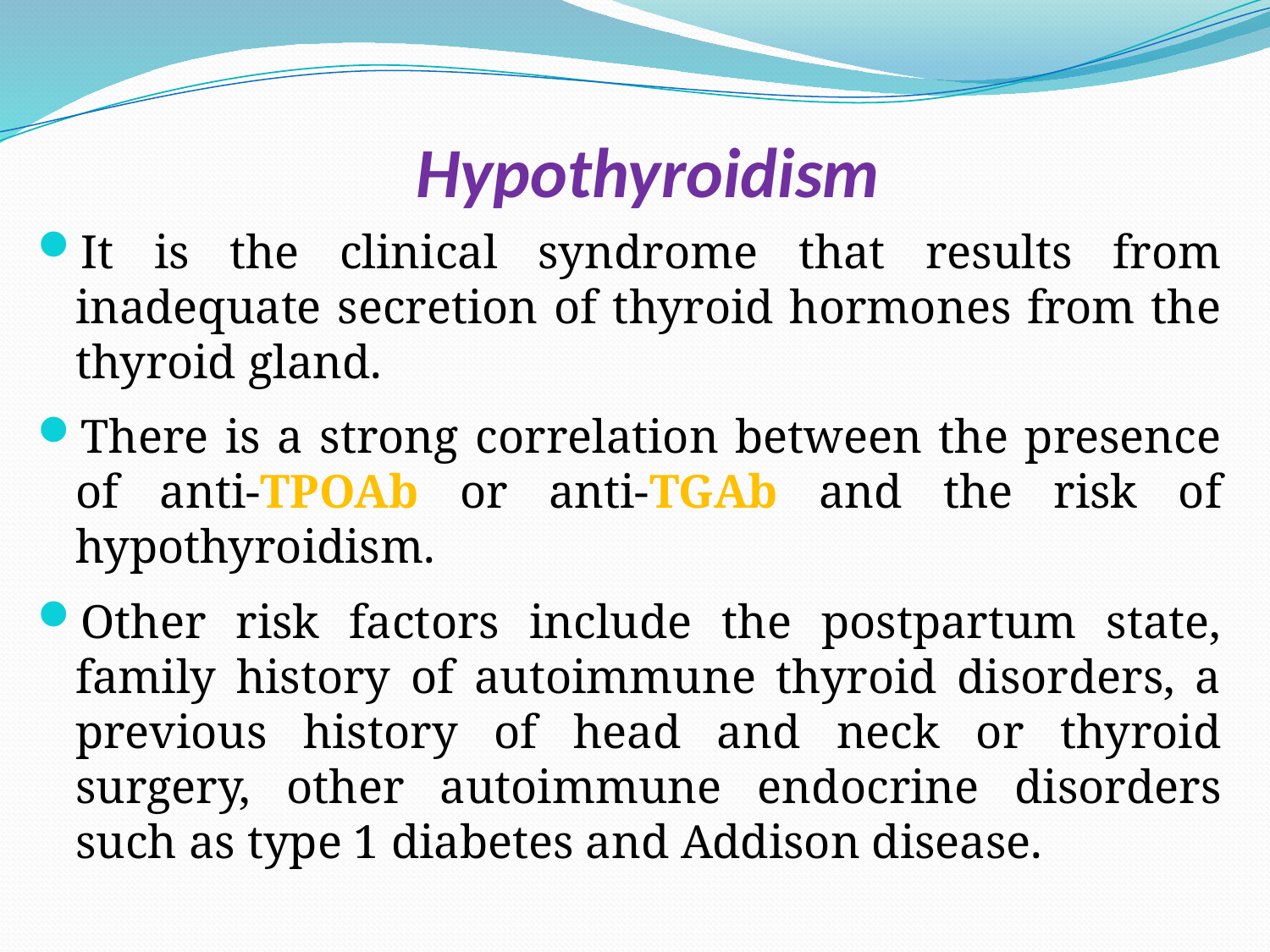

# Hypothyroidism
It is the clinical syndrome that results from inadequate secretion of thyroid hormones from the thyroid gland.
There is a strong correlation between the presence of anti-TPOAb or anti-TGAb and the risk of hypothyroidism.
Other risk factors include the postpartum state, family history of autoimmune thyroid disorders, a previous history of head and neck or thyroid surgery, other autoimmune endocrine disorders such as type 1 diabetes and Addison disease.